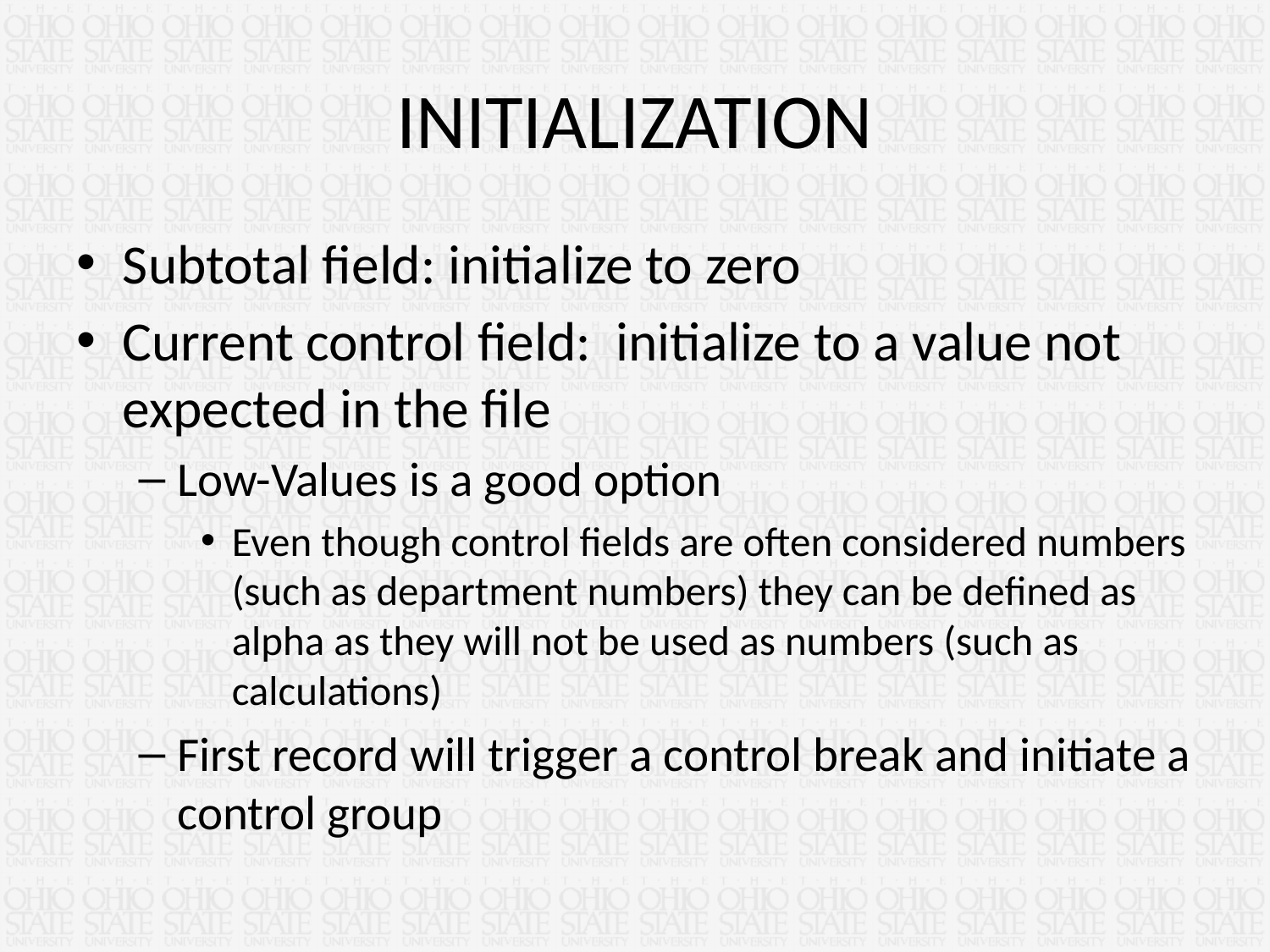

# INITIALIZATION
Subtotal field: initialize to zero
Current control field:  initialize to a value not expected in the file
Low-Values is a good option
Even though control fields are often considered numbers (such as department numbers) they can be defined as alpha as they will not be used as numbers (such as calculations)
First record will trigger a control break and initiate a control group